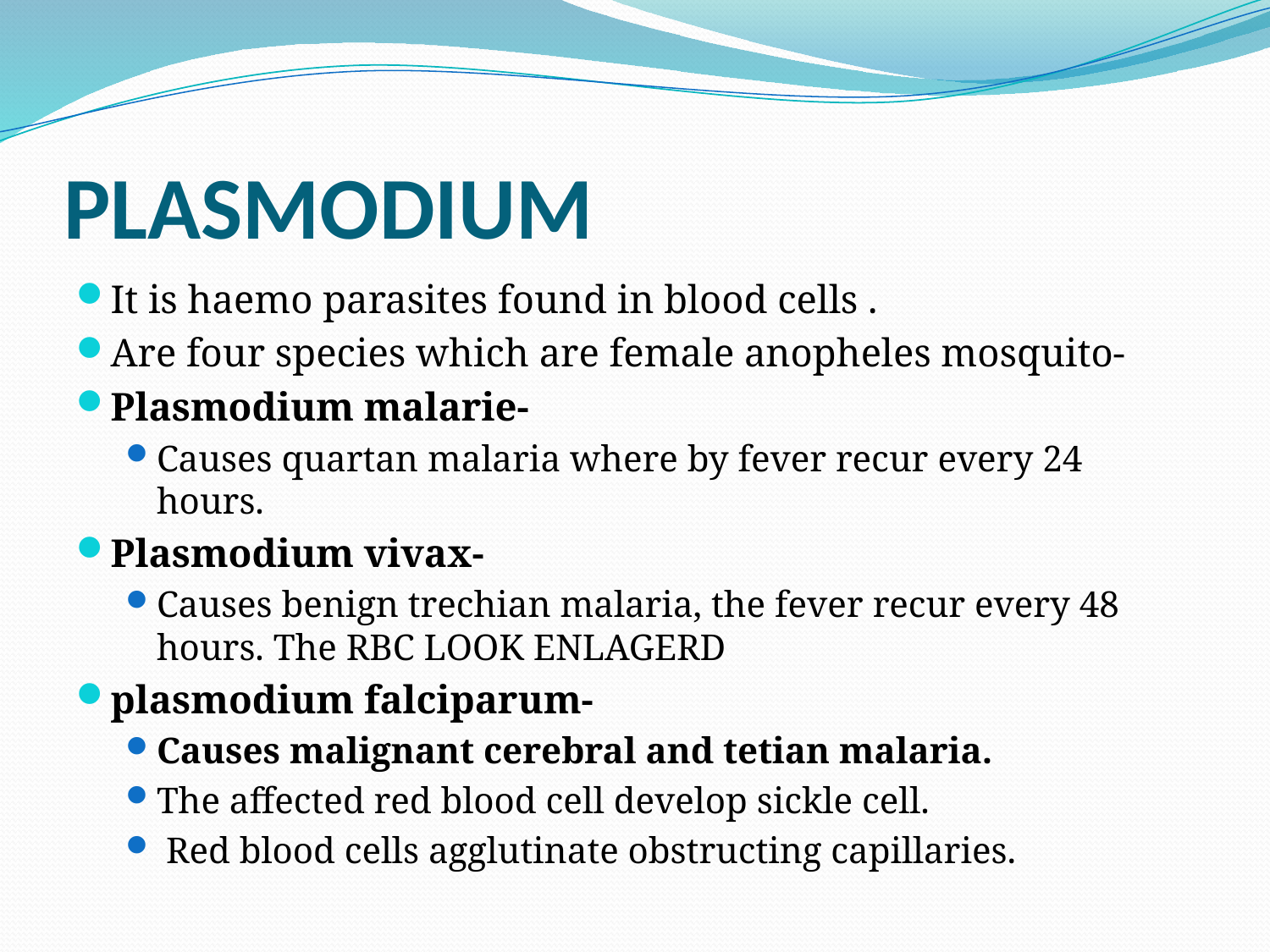

# PLASMODIUM
It is haemo parasites found in blood cells .
Are four species which are female anopheles mosquito-
Plasmodium malarie-
Causes quartan malaria where by fever recur every 24 hours.
Plasmodium vivax-
Causes benign trechian malaria, the fever recur every 48 hours. The RBC LOOK ENLAGERD
plasmodium falciparum-
Causes malignant cerebral and tetian malaria.
The affected red blood cell develop sickle cell.
 Red blood cells agglutinate obstructing capillaries.